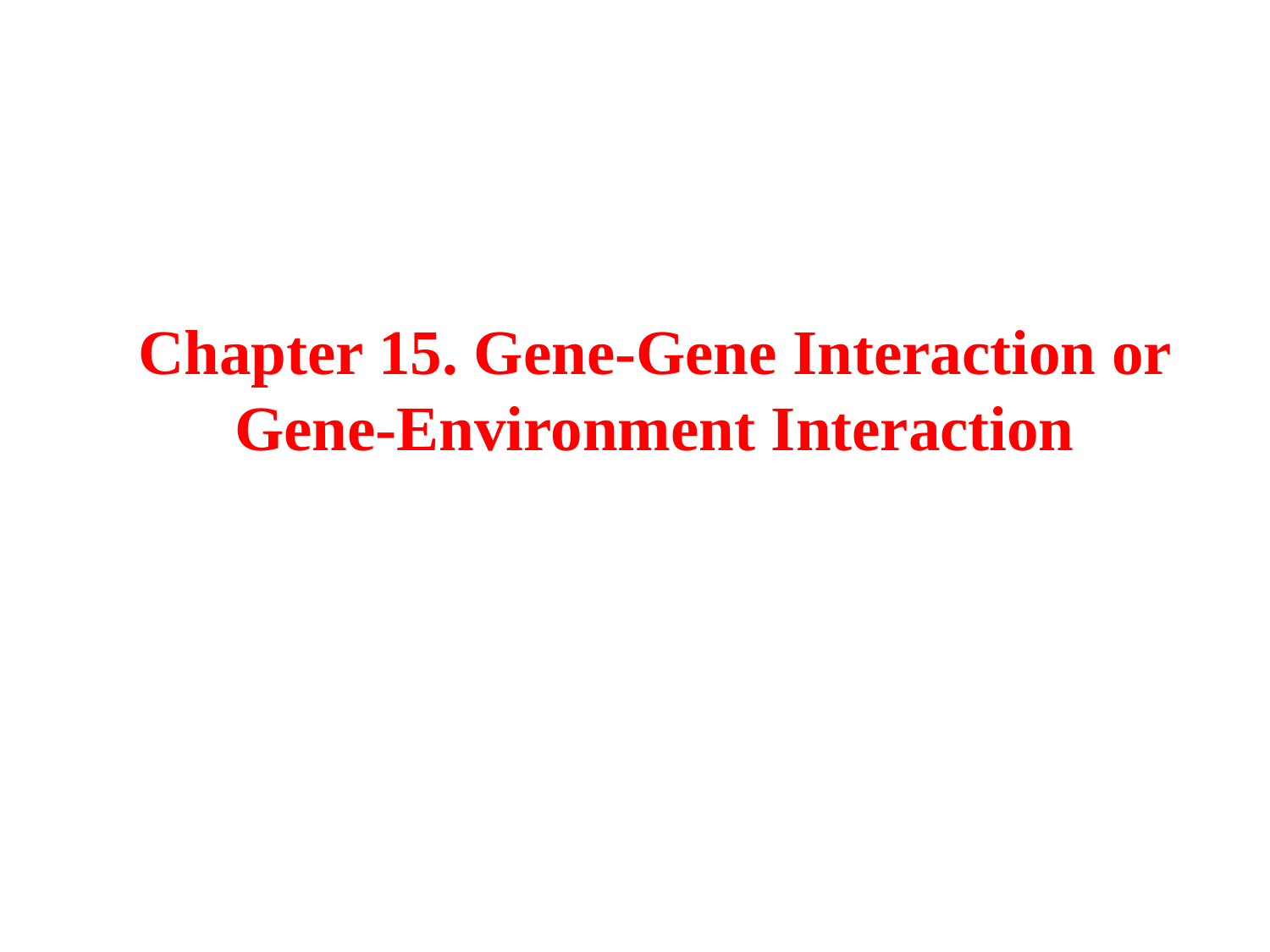

# Chapter 15. Gene-Gene Interaction or Gene-Environment Interaction